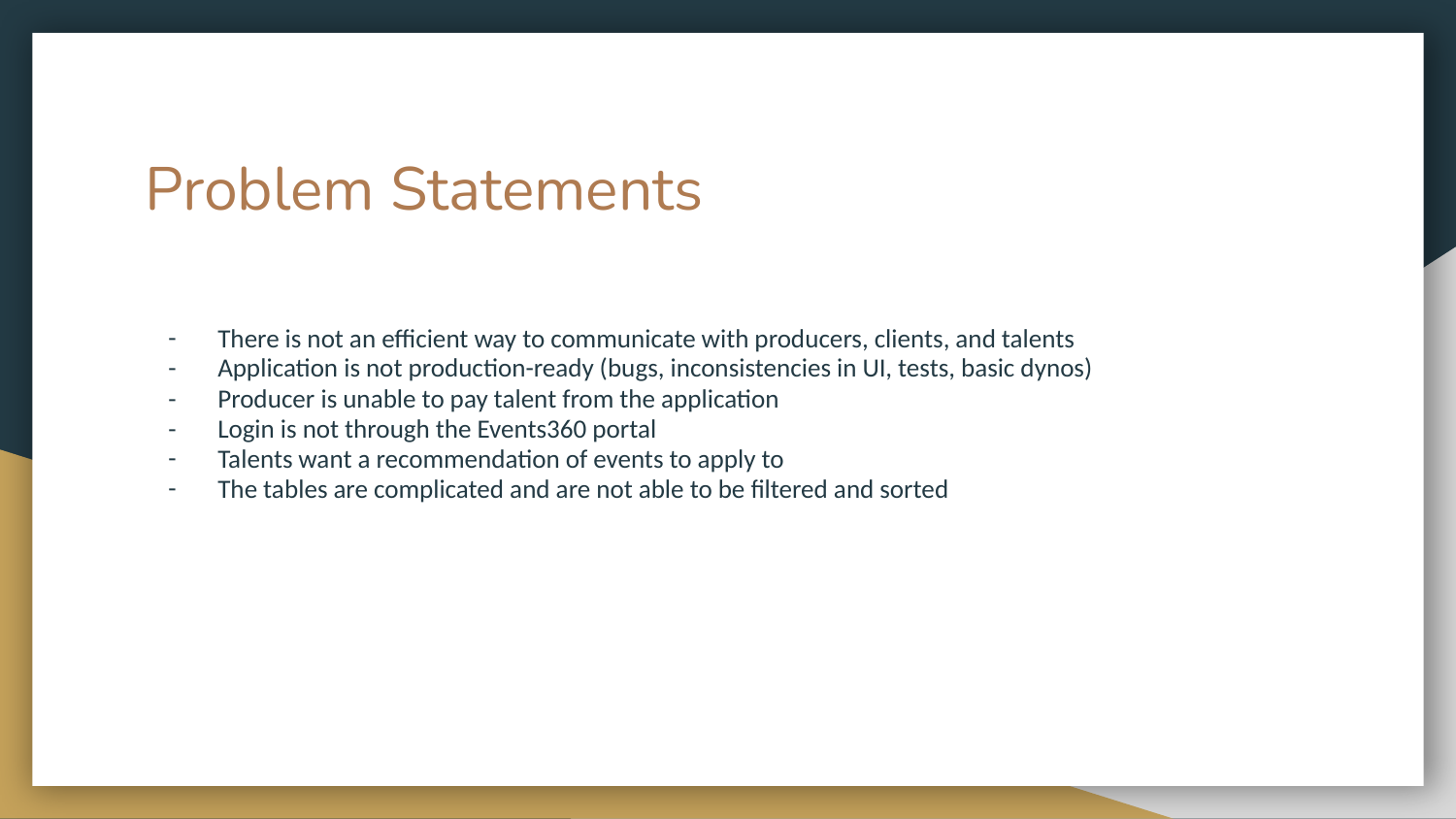

# Problem Statements
There is not an efficient way to communicate with producers, clients, and talents
Application is not production-ready (bugs, inconsistencies in UI, tests, basic dynos)
Producer is unable to pay talent from the application
Login is not through the Events360 portal
Talents want a recommendation of events to apply to
The tables are complicated and are not able to be filtered and sorted